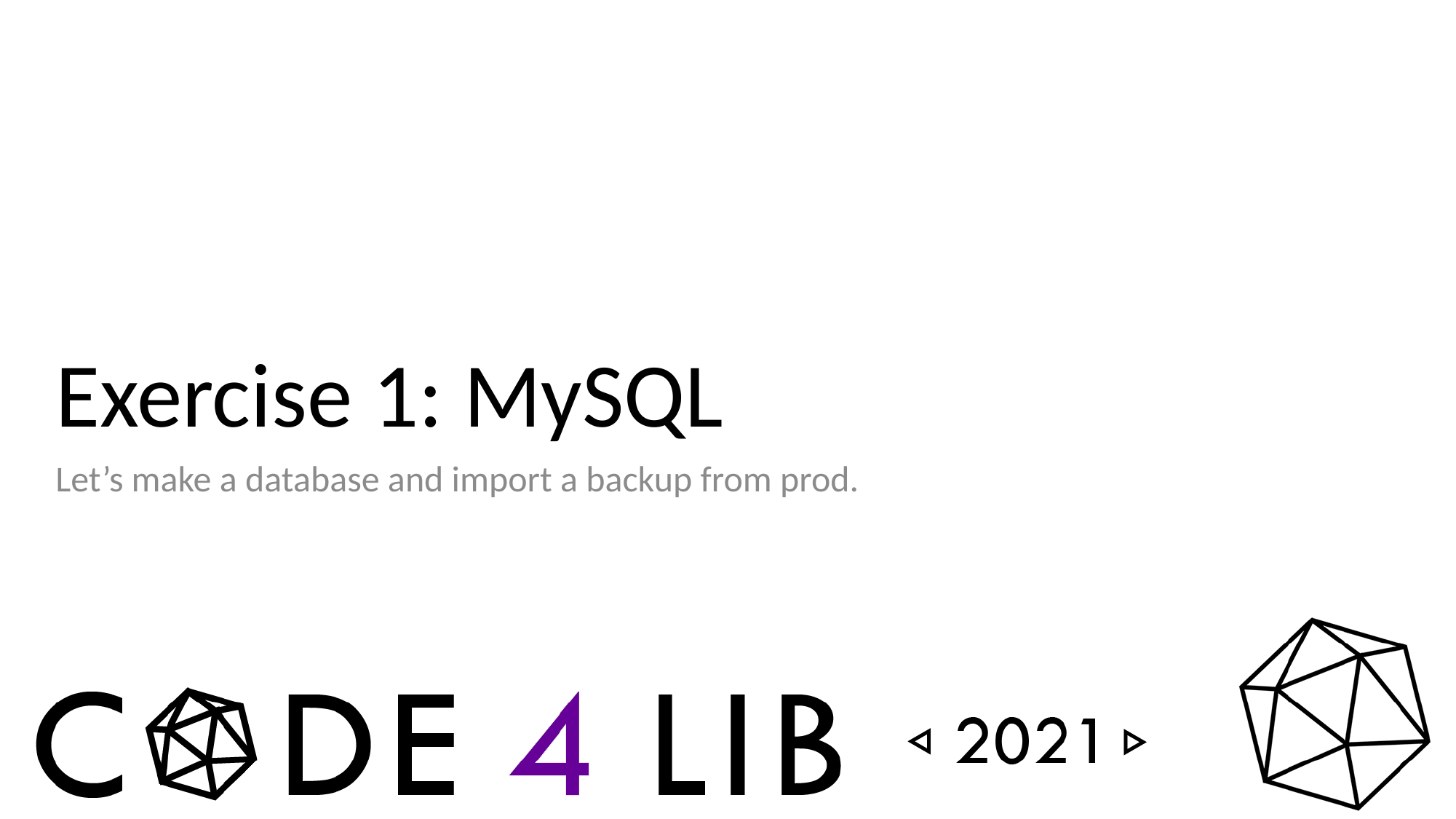

# Exercise 1: MySQL
Let’s make a database and import a backup from prod.